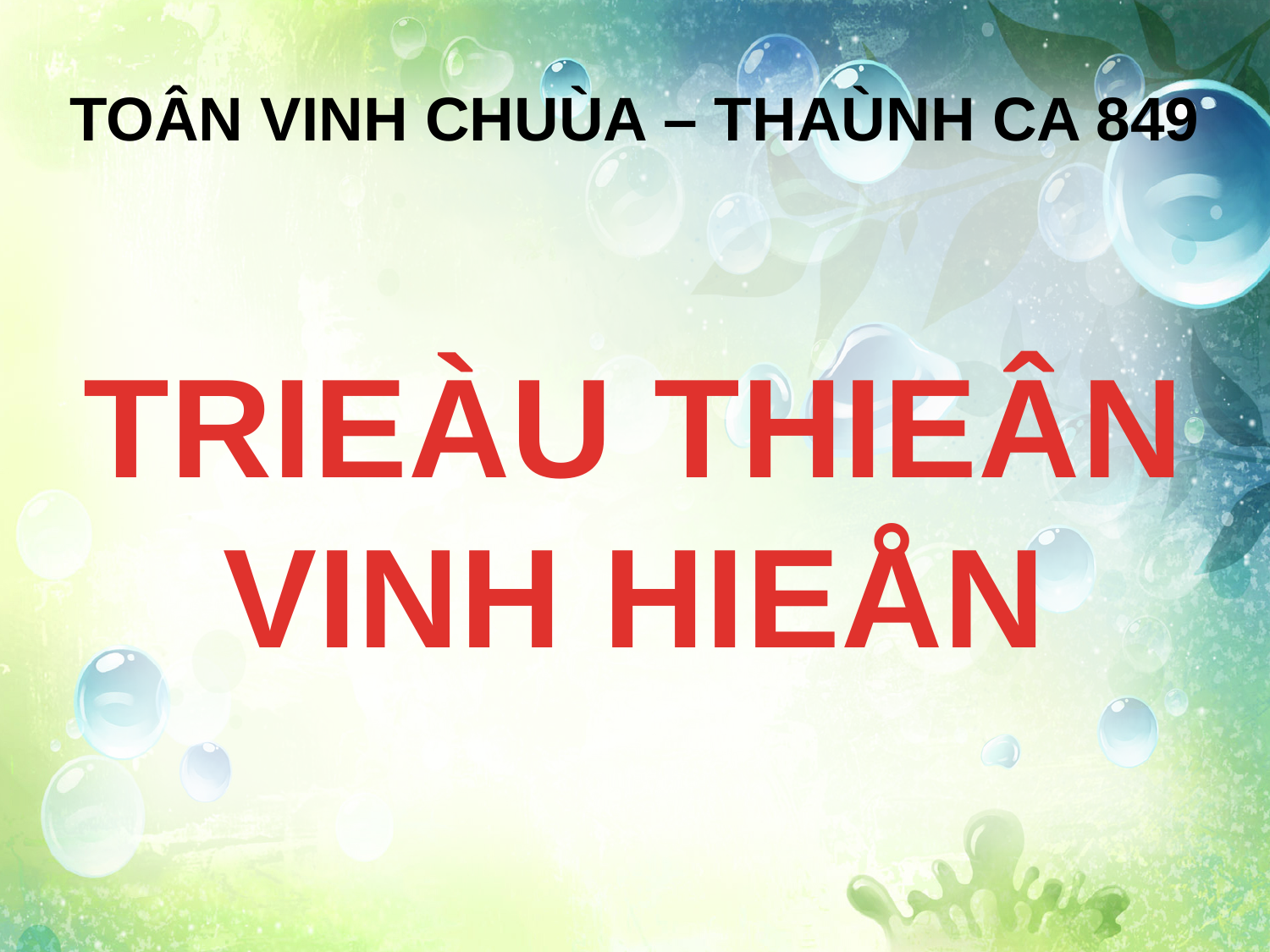

TOÂN VINH CHUÙA – THAÙNH CA 849
TRIEÀU THIEÂN VINH HIEÅN